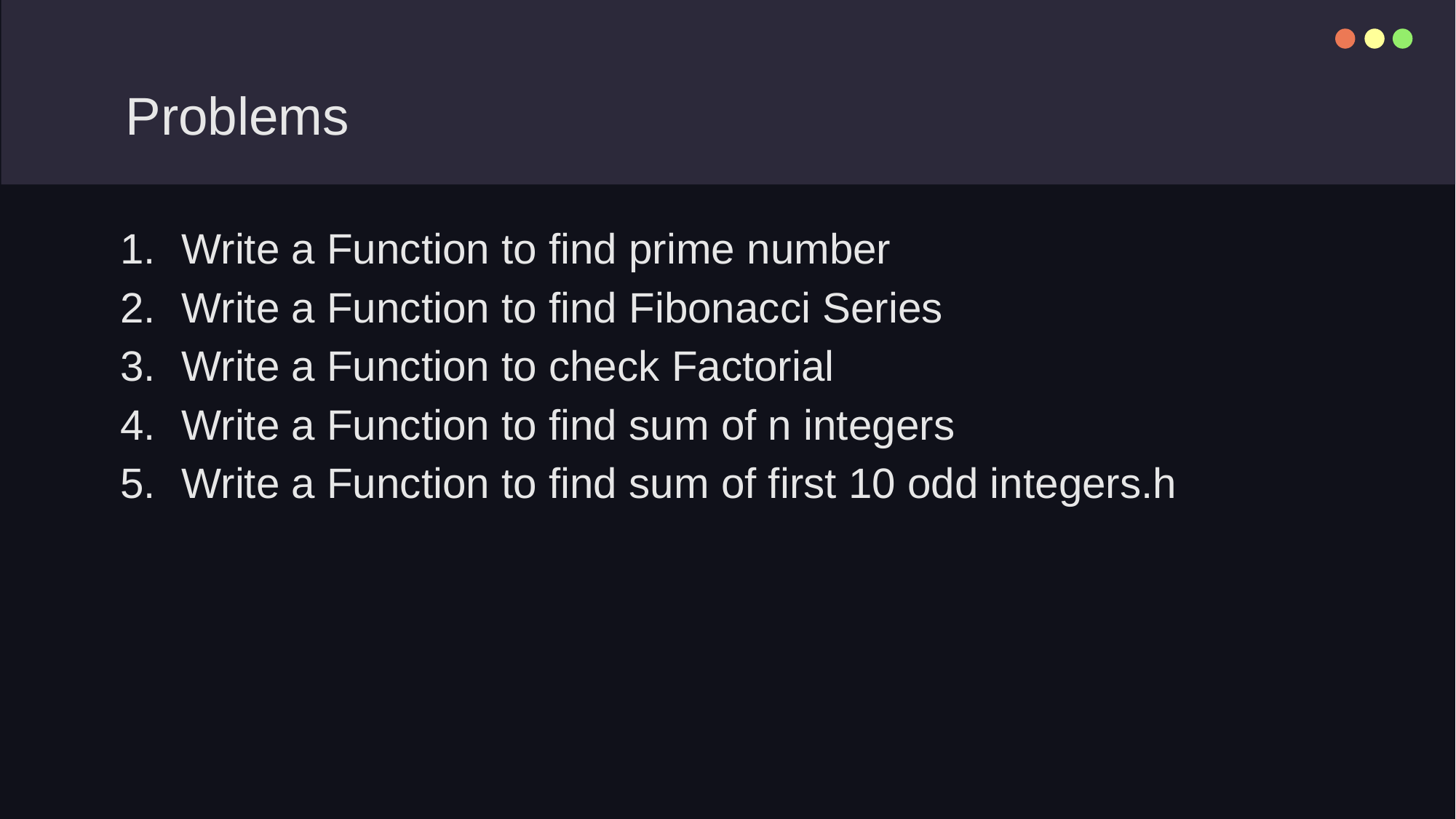

# Problems
Write a Function to find prime number
Write a Function to find Fibonacci Series
Write a Function to check Factorial
Write a Function to find sum of n integers
Write a Function to find sum of first 10 odd integers.h